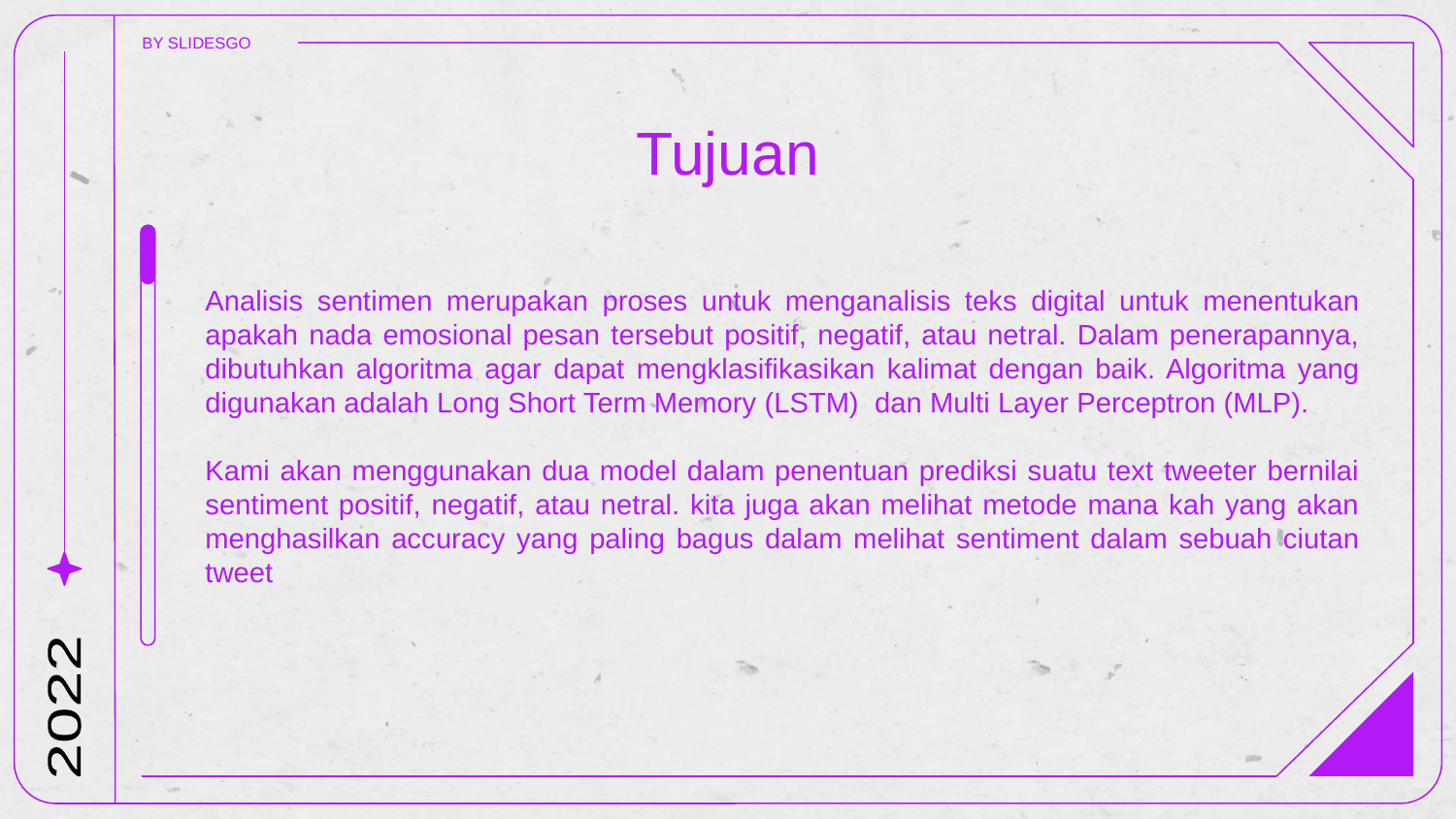

BY SLIDESGO
# Tujuan
Analisis sentimen merupakan proses untuk menganalisis teks digital untuk menentukan apakah nada emosional pesan tersebut positif, negatif, atau netral. Dalam penerapannya, dibutuhkan algoritma agar dapat mengklasifikasikan kalimat dengan baik. Algoritma yang digunakan adalah Long Short Term Memory (LSTM)  dan Multi Layer Perceptron (MLP).

Kami akan menggunakan dua model dalam penentuan prediksi suatu text tweeter bernilai sentiment positif, negatif, atau netral. kita juga akan melihat metode mana kah yang akan menghasilkan accuracy yang paling bagus dalam melihat sentiment dalam sebuah ciutan tweet

2022